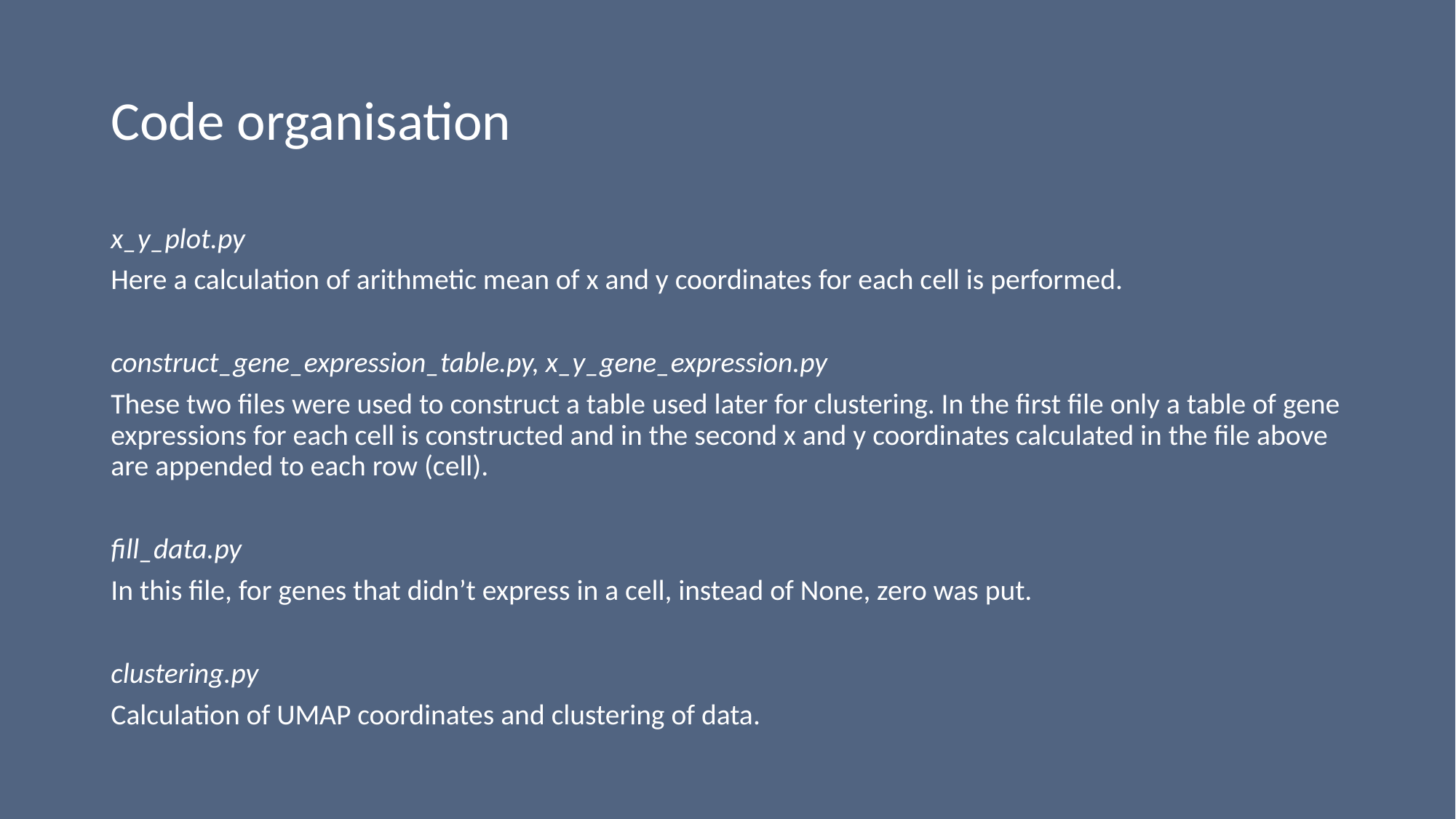

# Code organisation
x_y_plot.py
Here a calculation of arithmetic mean of x and y coordinates for each cell is performed.

construct_gene_expression_table.py, x_y_gene_expression.py
These two files were used to construct a table used later for clustering. In the first file only a table of gene expressions for each cell is constructed and in the second x and y coordinates calculated in the file above are appended to each row (cell).

fill_data.py
In this file, for genes that didn’t express in a cell, instead of None, zero was put.

clustering.py
Calculation of UMAP coordinates and clustering of data.